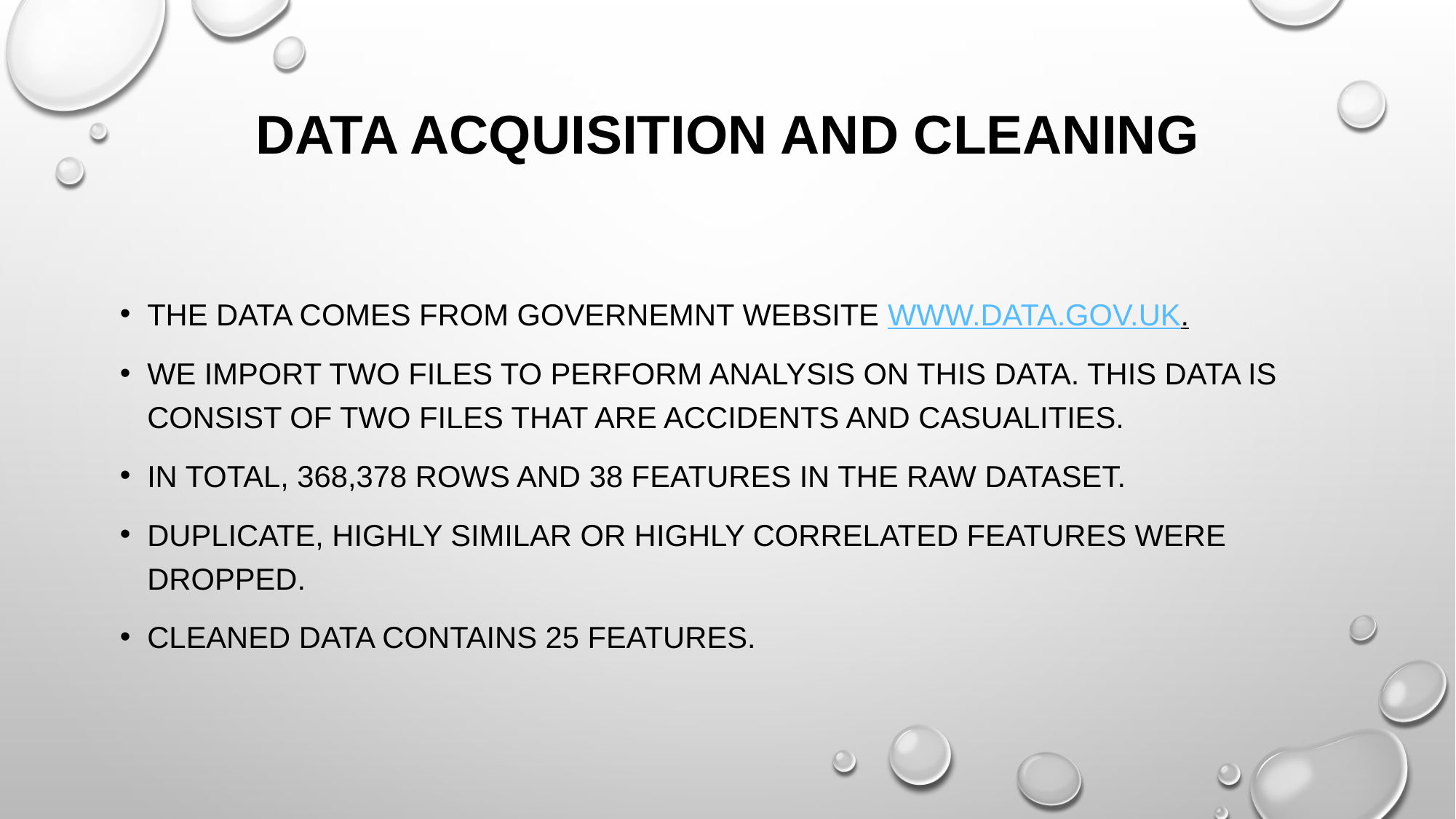

# Data acquisition and cleaning
The data comes from governemnt website www.data.gov.uk.
We import two files to perform analysis on this data. This data is consist of two files that are accidents and casualities.
In total, 368,378 rows and 38 features in the raw dataset.
Duplicate, highly similar or highly correlated features were dropped.
Cleaned data contains 25 features.